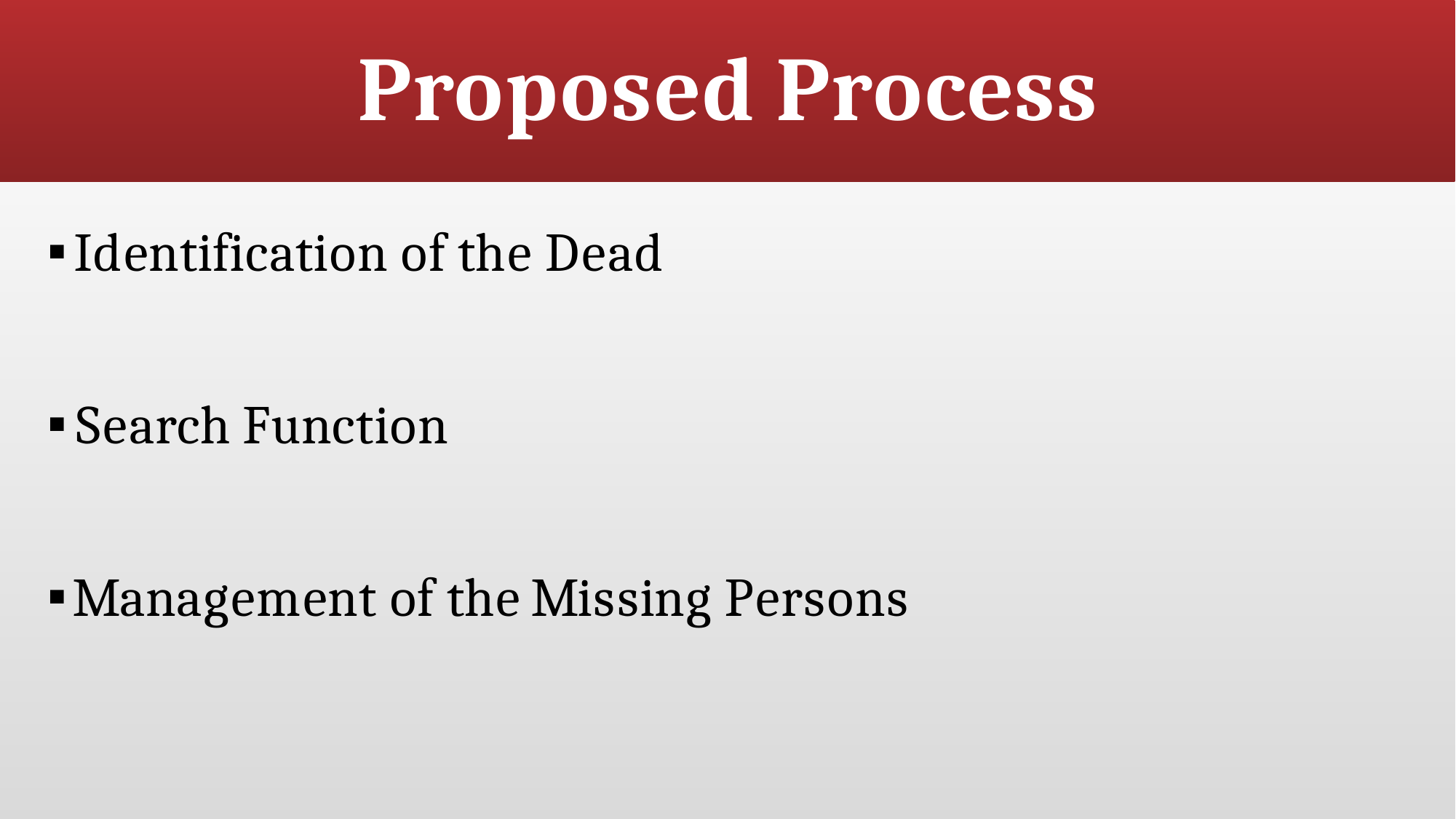

# Proposed Process
Identification of the Dead

Search Function

Management of the Missing Persons